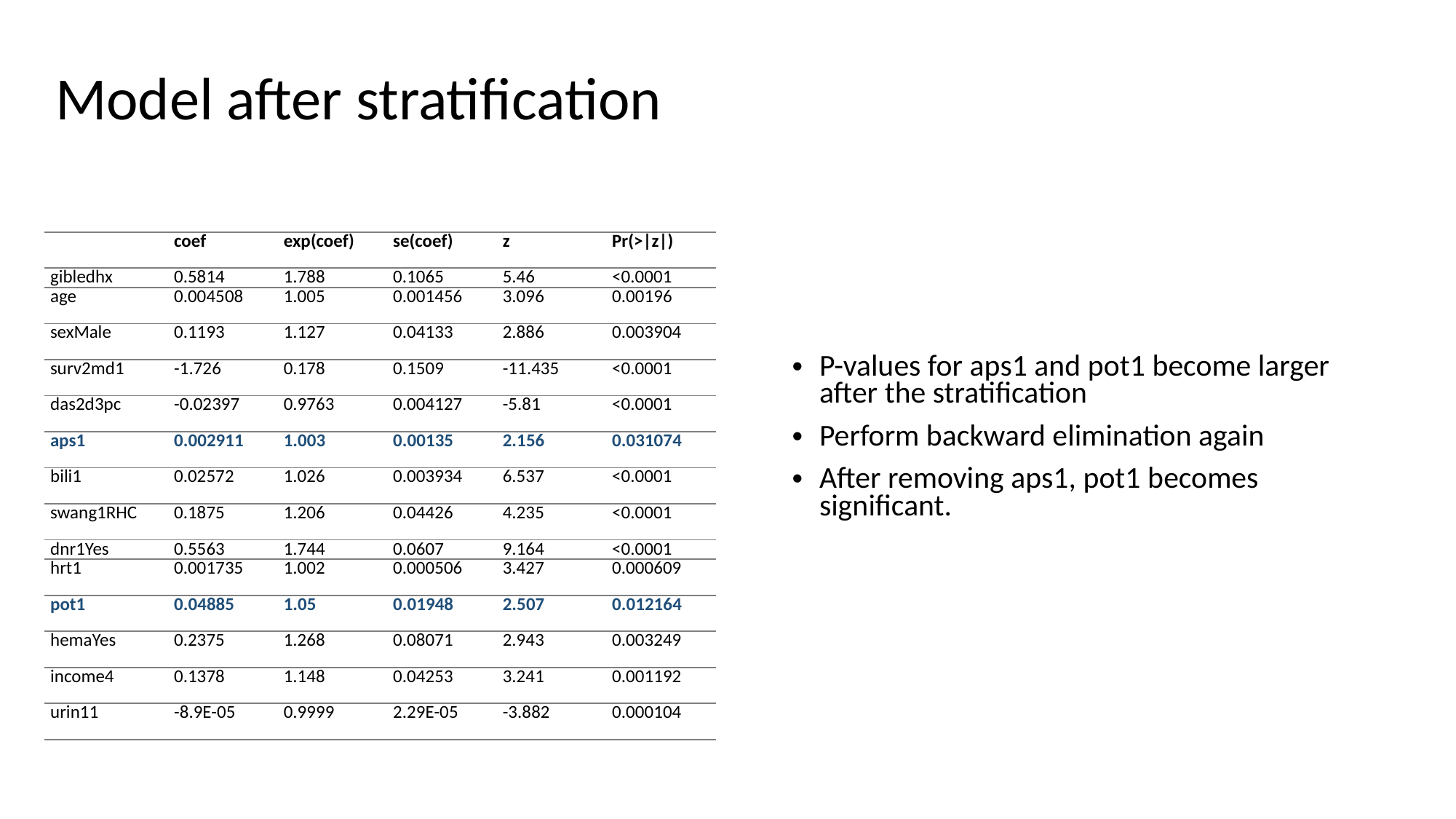

# Model after stratification
|  | coef | exp(coef) | se(coef) | z | Pr(>|z|) |
| --- | --- | --- | --- | --- | --- |
| gibledhx | 0.5814 | 1.788 | 0.1065 | 5.46 | <0.0001 |
| age | 0.004508 | 1.005 | 0.001456 | 3.096 | 0.00196 |
| sexMale | 0.1193 | 1.127 | 0.04133 | 2.886 | 0.003904 |
| surv2md1 | -1.726 | 0.178 | 0.1509 | -11.435 | <0.0001 |
| das2d3pc | -0.02397 | 0.9763 | 0.004127 | -5.81 | <0.0001 |
| aps1 | 0.002911 | 1.003 | 0.00135 | 2.156 | 0.031074 |
| bili1 | 0.02572 | 1.026 | 0.003934 | 6.537 | <0.0001 |
| swang1RHC | 0.1875 | 1.206 | 0.04426 | 4.235 | <0.0001 |
| dnr1Yes | 0.5563 | 1.744 | 0.0607 | 9.164 | <0.0001 |
| hrt1 | 0.001735 | 1.002 | 0.000506 | 3.427 | 0.000609 |
| pot1 | 0.04885 | 1.05 | 0.01948 | 2.507 | 0.012164 |
| hemaYes | 0.2375 | 1.268 | 0.08071 | 2.943 | 0.003249 |
| income4 | 0.1378 | 1.148 | 0.04253 | 3.241 | 0.001192 |
| urin11 | -8.9E-05 | 0.9999 | 2.29E-05 | -3.882 | 0.000104 |
P-values for aps1 and pot1 become larger after the stratification
Perform backward elimination again
After removing aps1, pot1 becomes significant.